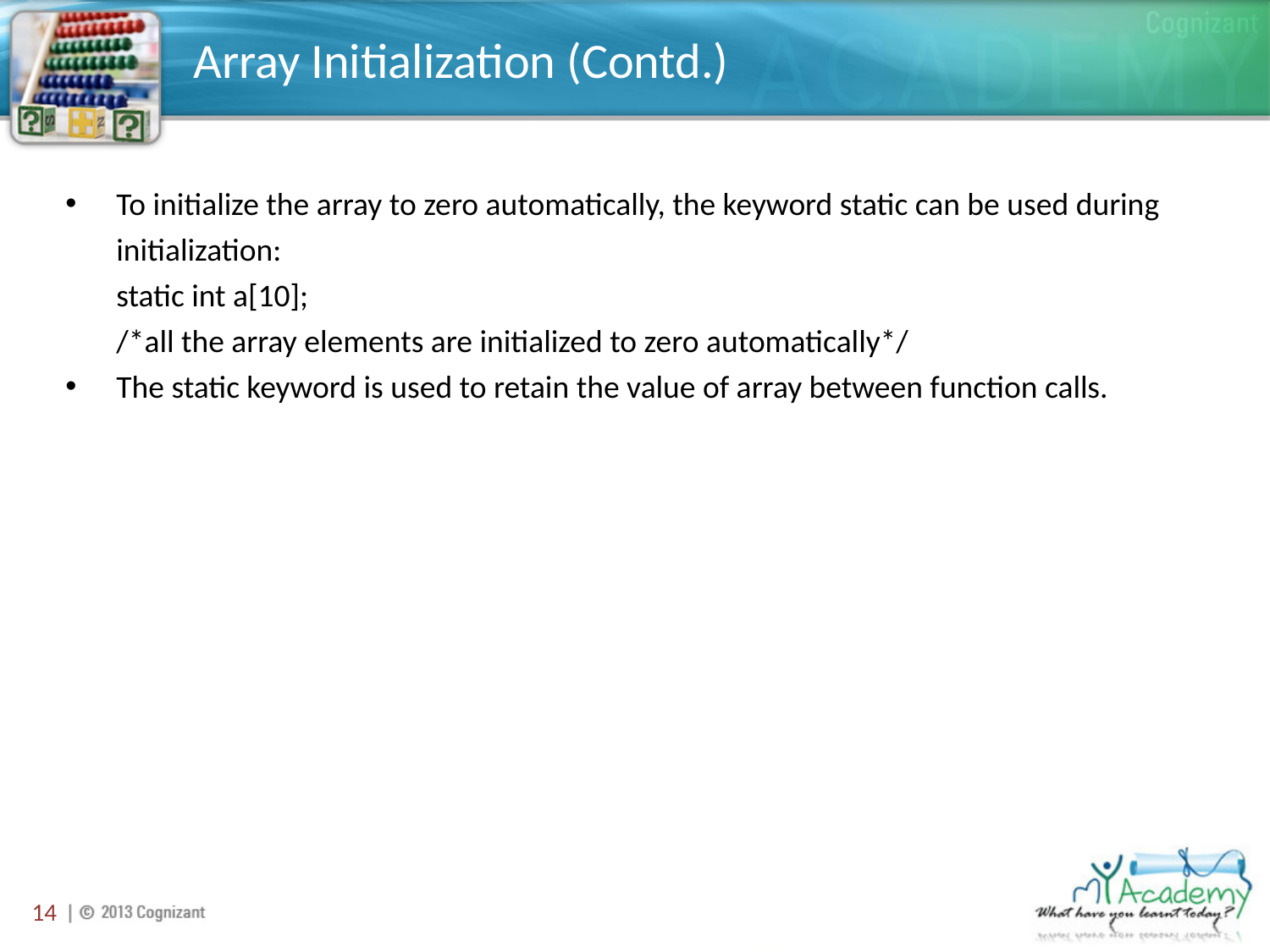

# Array Initialization (Contd.)
To initialize the array to zero automatically, the keyword static can be used during initialization:
	static int a[10];
/*all the array elements are initialized to zero automatically*/
The static keyword is used to retain the value of array between function calls.

14